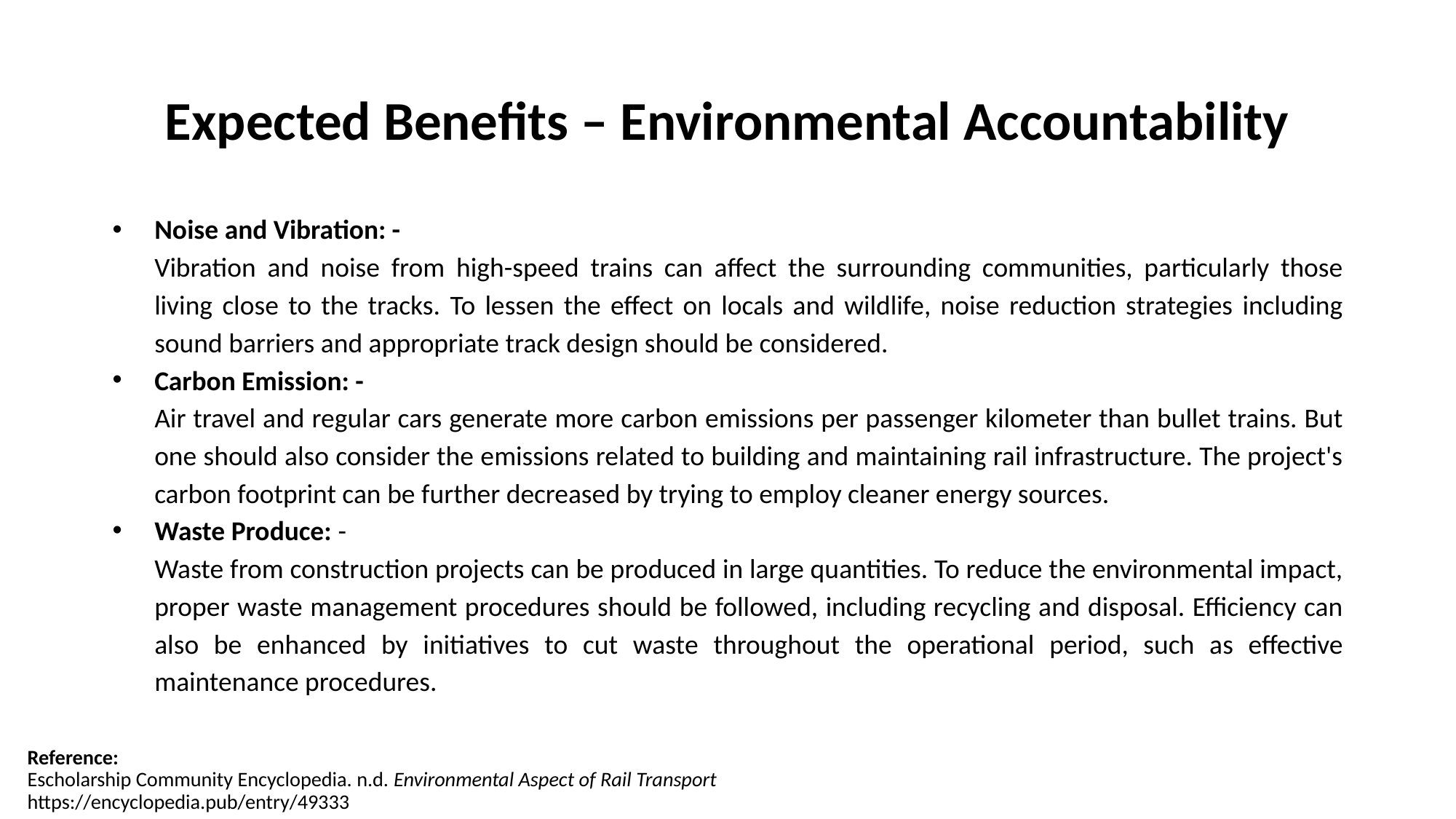

# Expected Benefits – Environmental Accountability
Noise and Vibration: -
Vibration and noise from high-speed trains can affect the surrounding communities, particularly those living close to the tracks. To lessen the effect on locals and wildlife, noise reduction strategies including sound barriers and appropriate track design should be considered.
Carbon Emission: -
Air travel and regular cars generate more carbon emissions per passenger kilometer than bullet trains. But one should also consider the emissions related to building and maintaining rail infrastructure. The project's carbon footprint can be further decreased by trying to employ cleaner energy sources.
Waste Produce: -
Waste from construction projects can be produced in large quantities. To reduce the environmental impact, proper waste management procedures should be followed, including recycling and disposal. Efficiency can also be enhanced by initiatives to cut waste throughout the operational period, such as effective maintenance procedures.
Reference:
Escholarship Community Encyclopedia. n.d. Environmental Aspect of Rail Transport
https://encyclopedia.pub/entry/49333